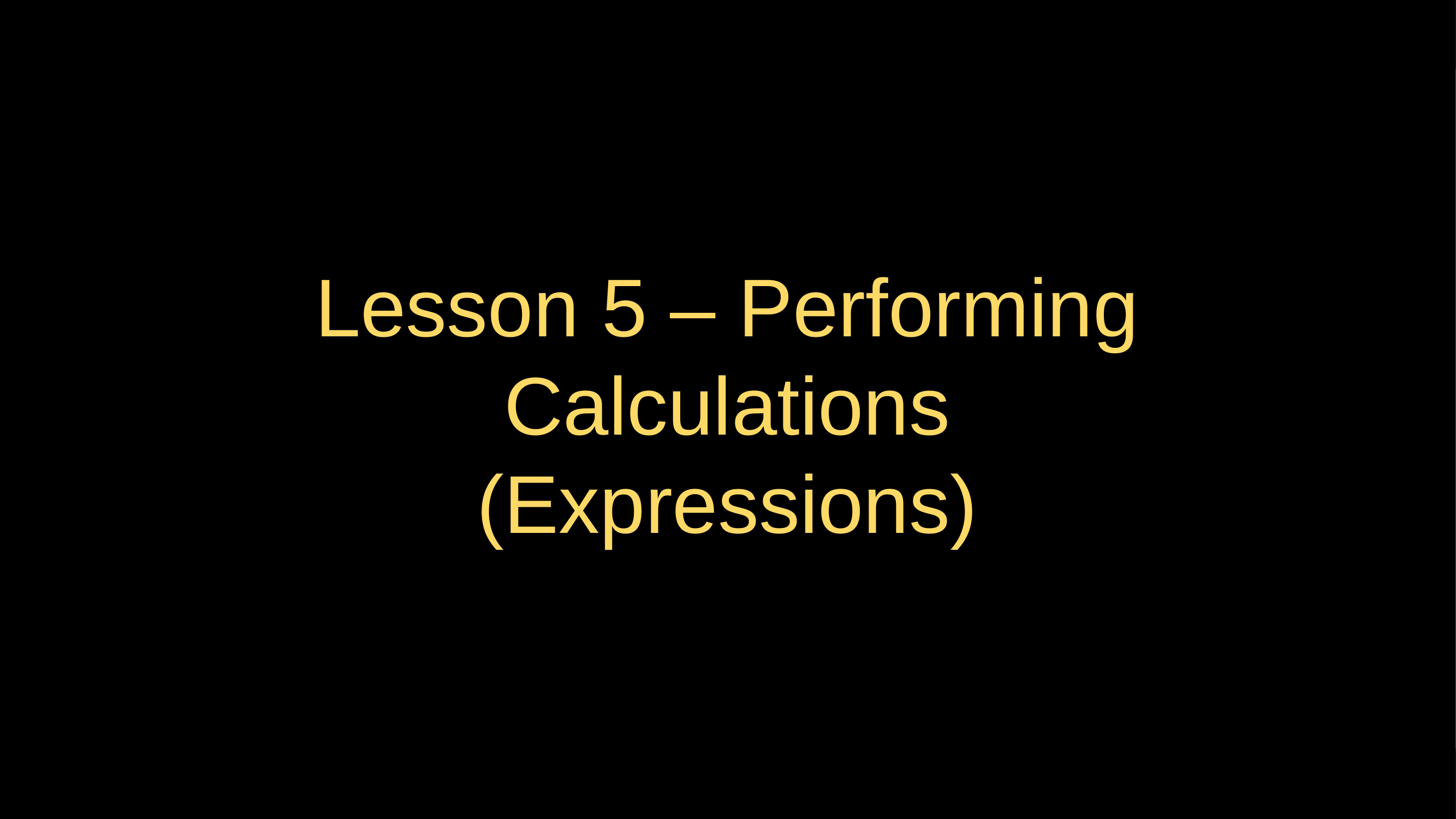

# Lesson 5 – Performing Calculations (Expressions)